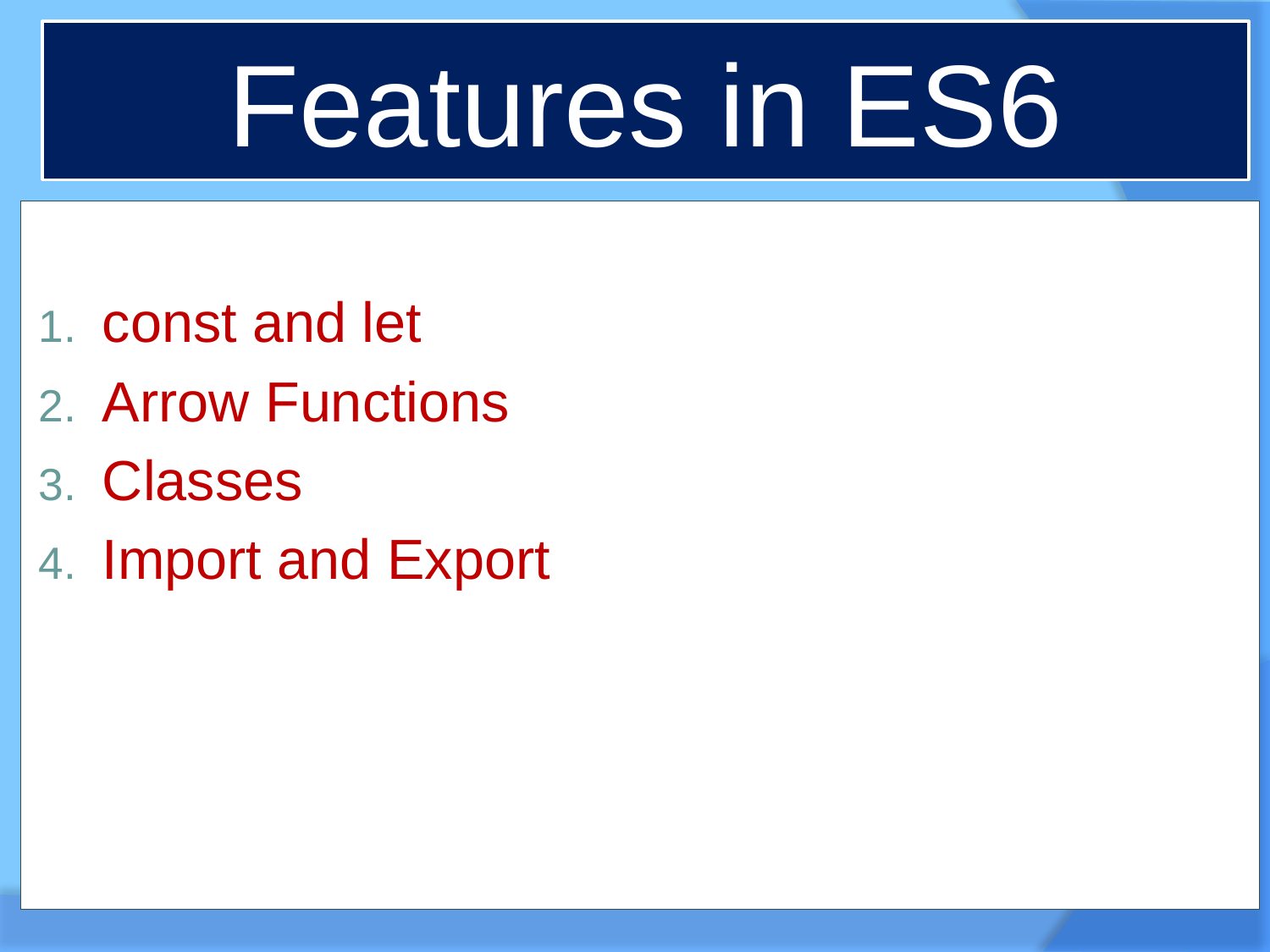

# Features in ES6

const and let
Arrow Functions
Classes
Import and Export